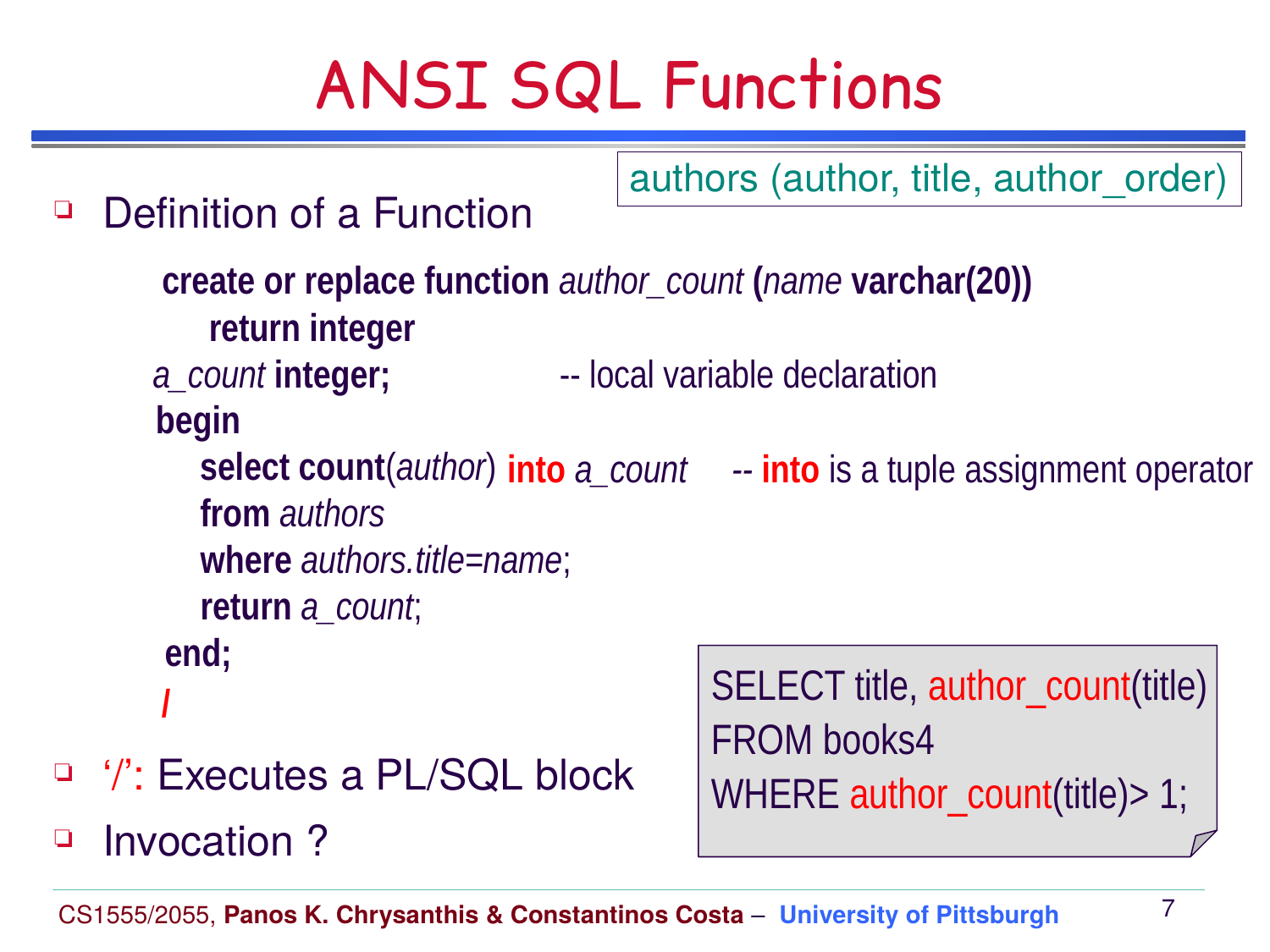

# ANSI SQL Functions
authors (author, title, author_order)
Definition of a Function

           create or replace function author_count (name varchar(20))
            return integer
           a_count integer;                   -- local variable declaration
      begin
           select count(author)
            from authors
           where authors.title=name;
           return a_count;
       end;
            /

‘/’: Executes a PL/SQL block
Invocation ?
into a_count     -- into is a tuple assignment operator
SELECT title, author_count(title)
FROM books4
WHERE author_count(title)> 1;